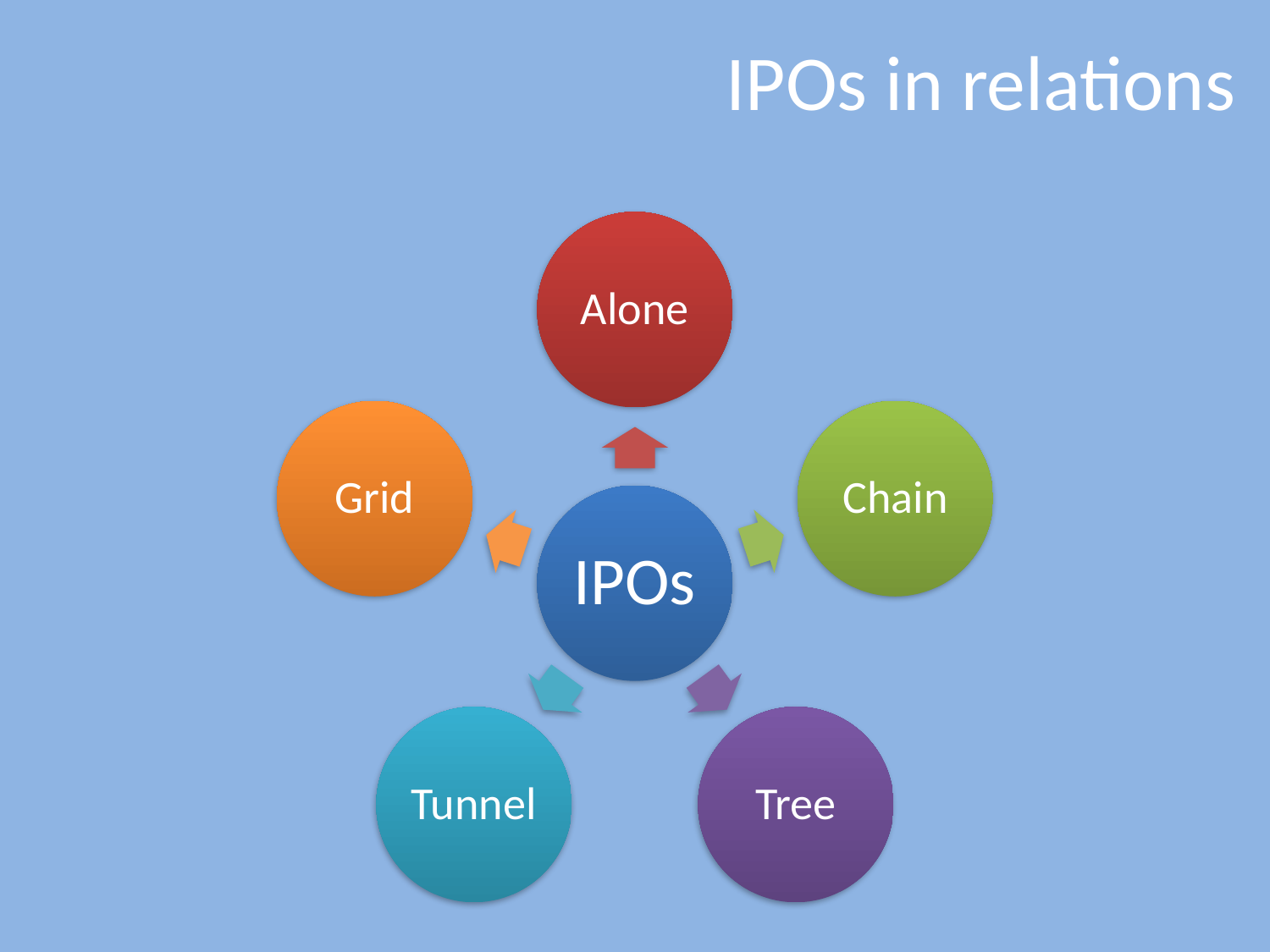

# IPOs in relations
IPOs

Alone

Chain

Tree

Tunnel

Grid